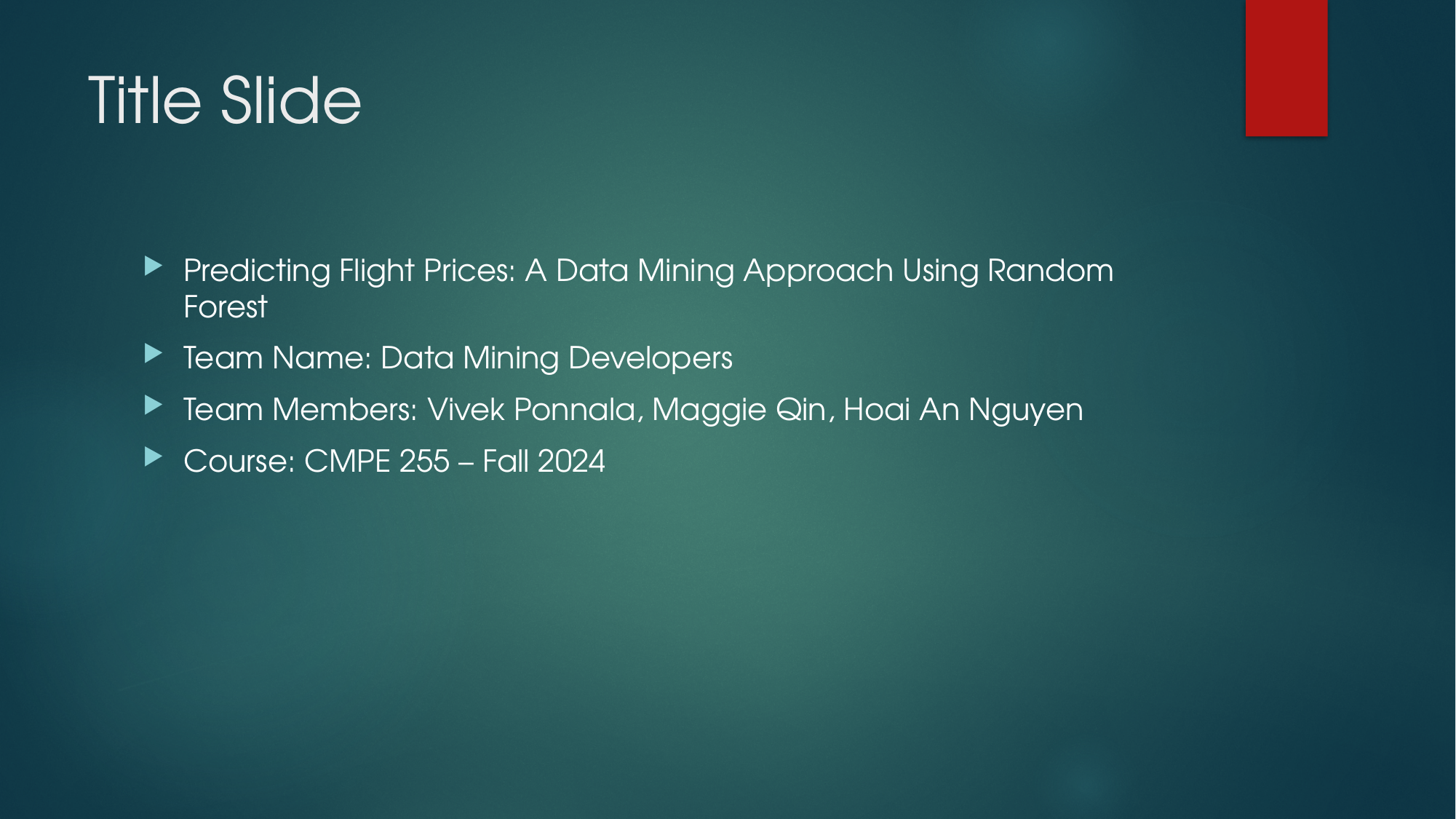

# Title Slide
Predicting Flight Prices: A Data Mining Approach Using Random Forest
Team Name: Data Mining Developers
Team Members: Vivek Ponnala, Maggie Qin, Hoai An Nguyen
Course: CMPE 255 – Fall 2024